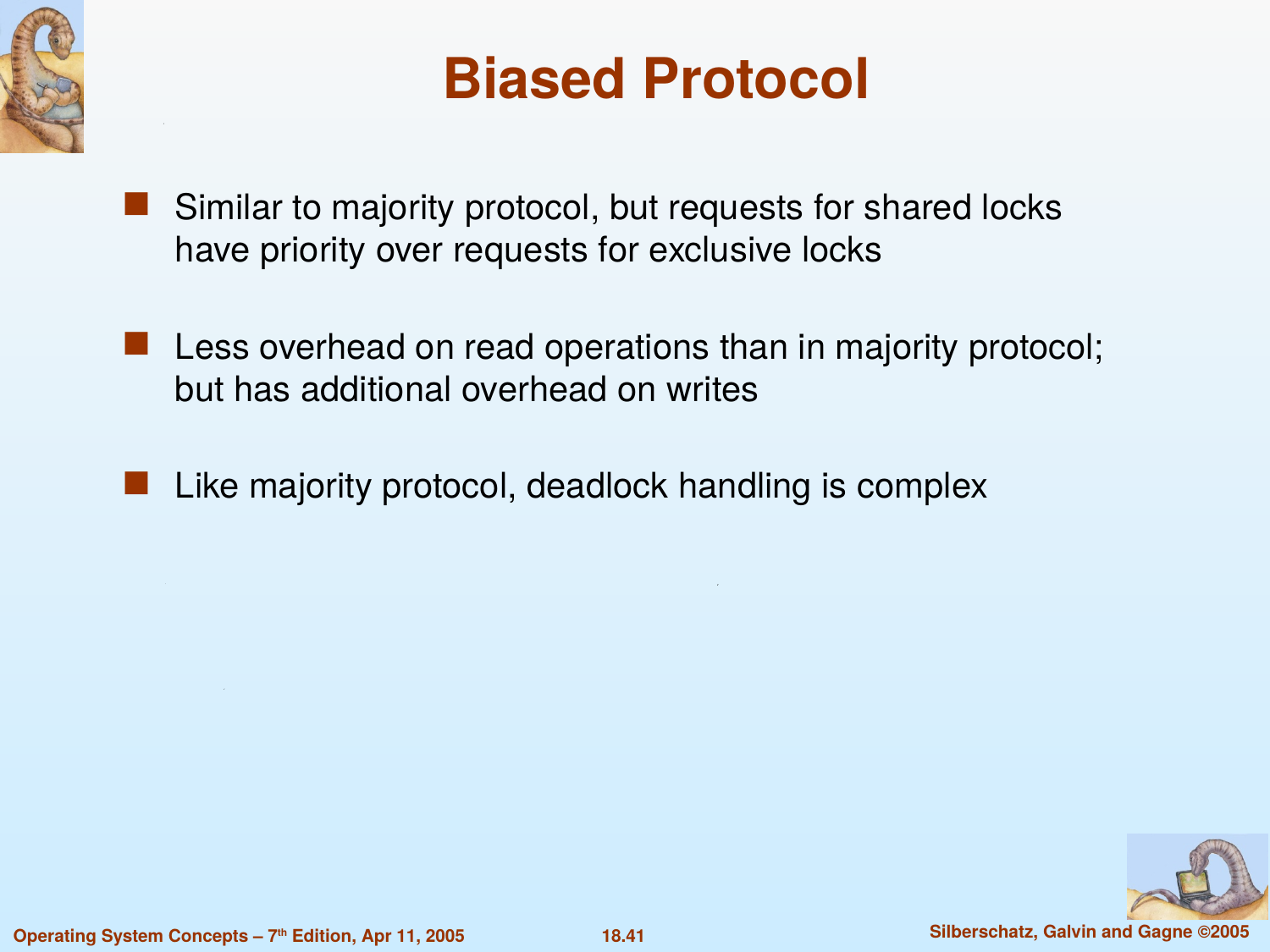

# Biased Protocol
Similar to majority protocol, but requests for shared locks have priority over requests for exclusive locks
Less overhead on read operations than in majority protocol; but has additional overhead on writes
Like majority protocol, deadlock handling is complex